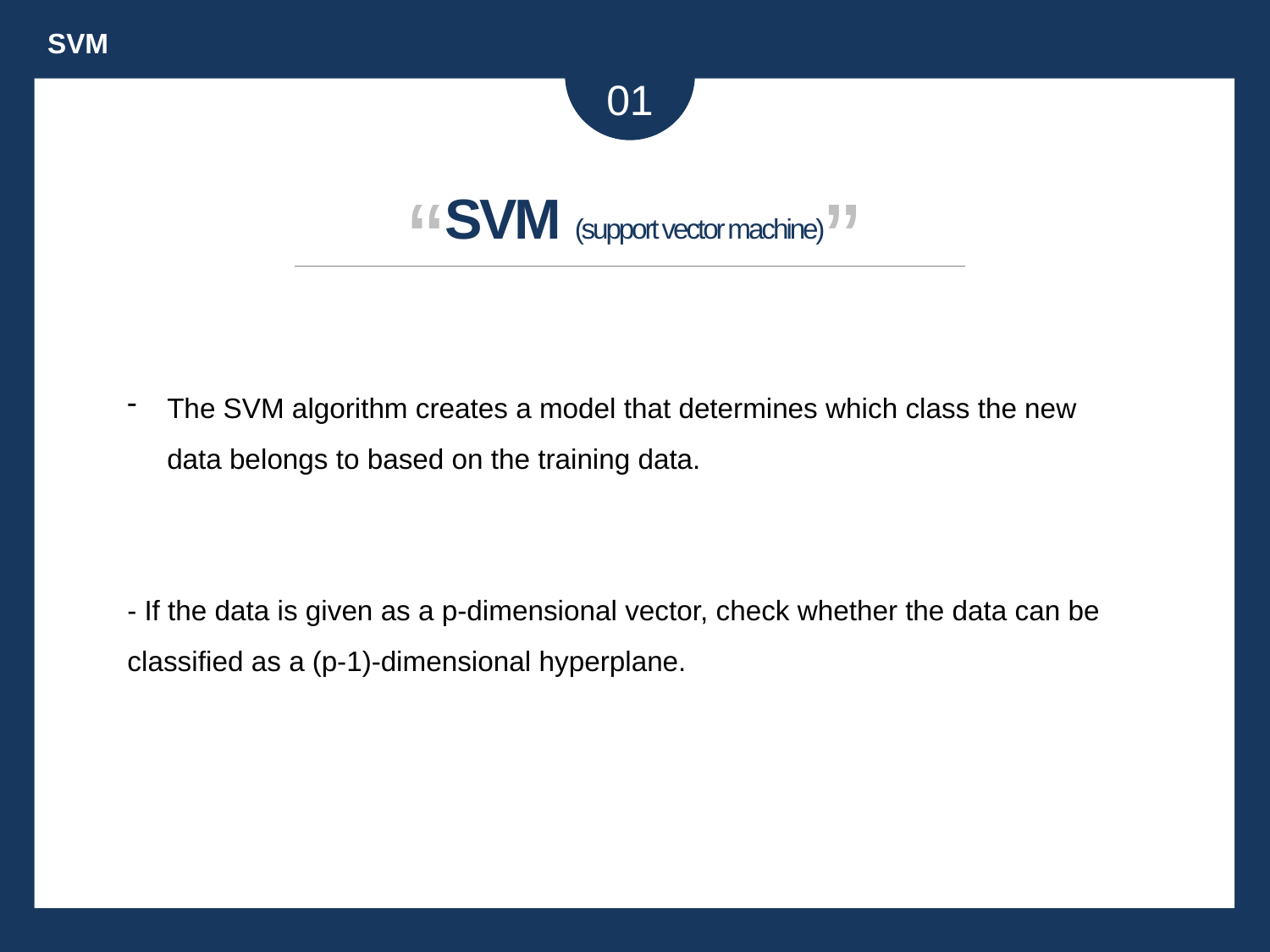

SVM
01

“             ”
SVM (support vector machine)
The SVM algorithm creates a model that determines which class the new data belongs to based on the training data.

- If the data is given as a p-dimensional vector, check whether the data can be classified as a (p-1)-dimensional hyperplane.